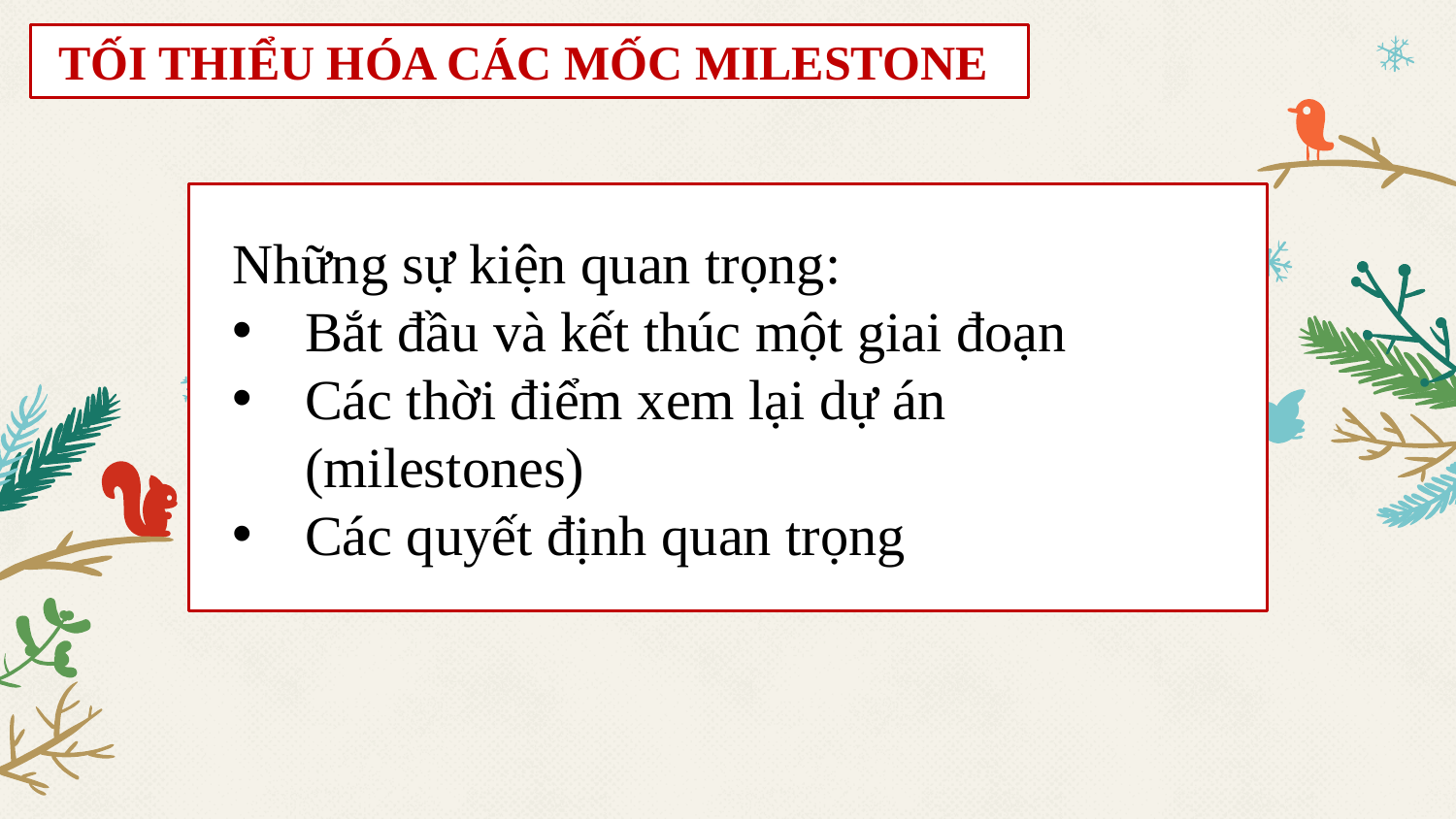

TỐI THIỂU HÓA CÁC MỐC MILESTONE
Những sự kiện quan trọng:
Bắt đầu và kết thúc một giai đoạn
Các thời điểm xem lại dự án (milestones)
Các quyết định quan trọng